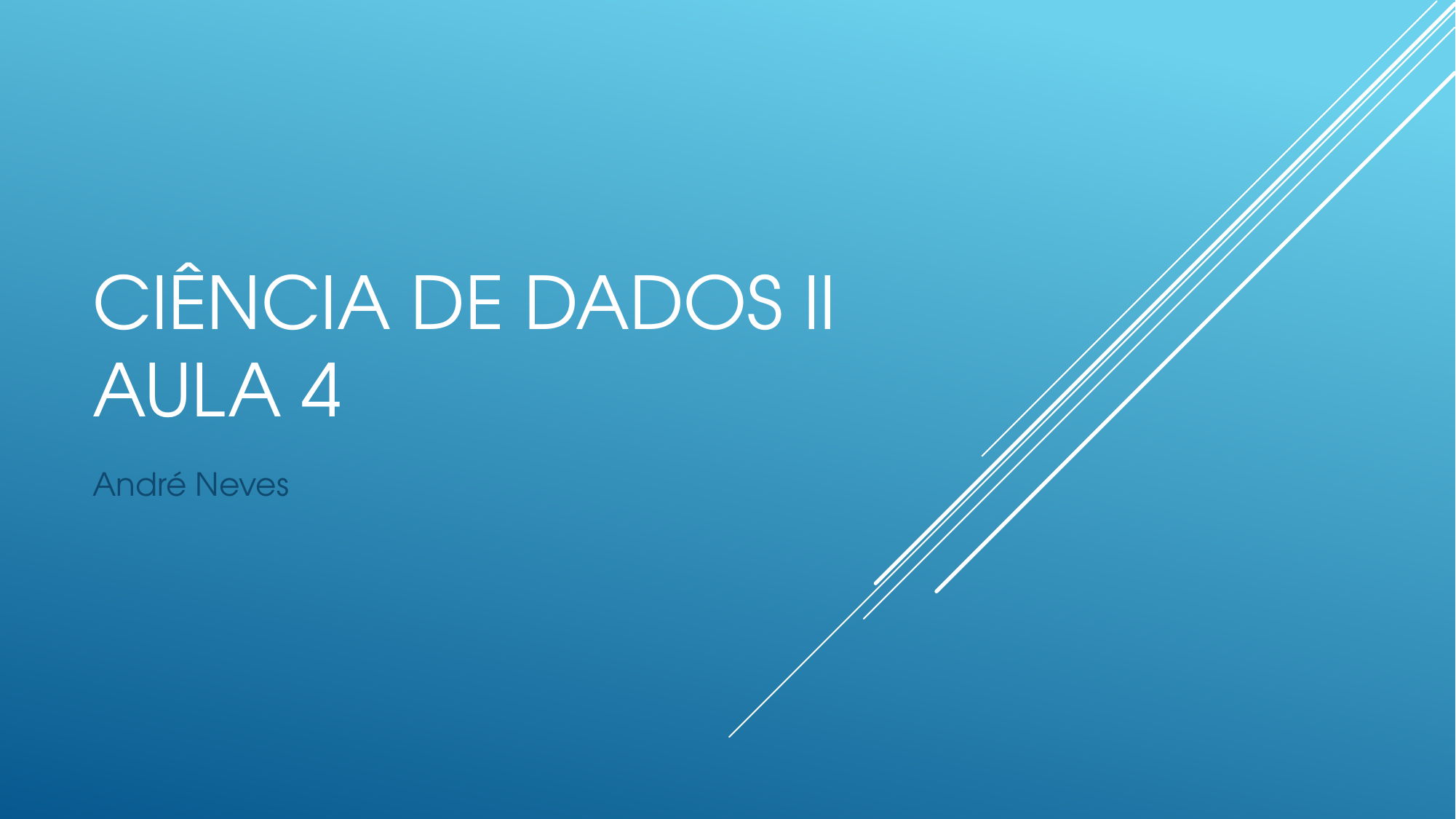

# CIÊNCIA de dados II Aula 4
André Neves